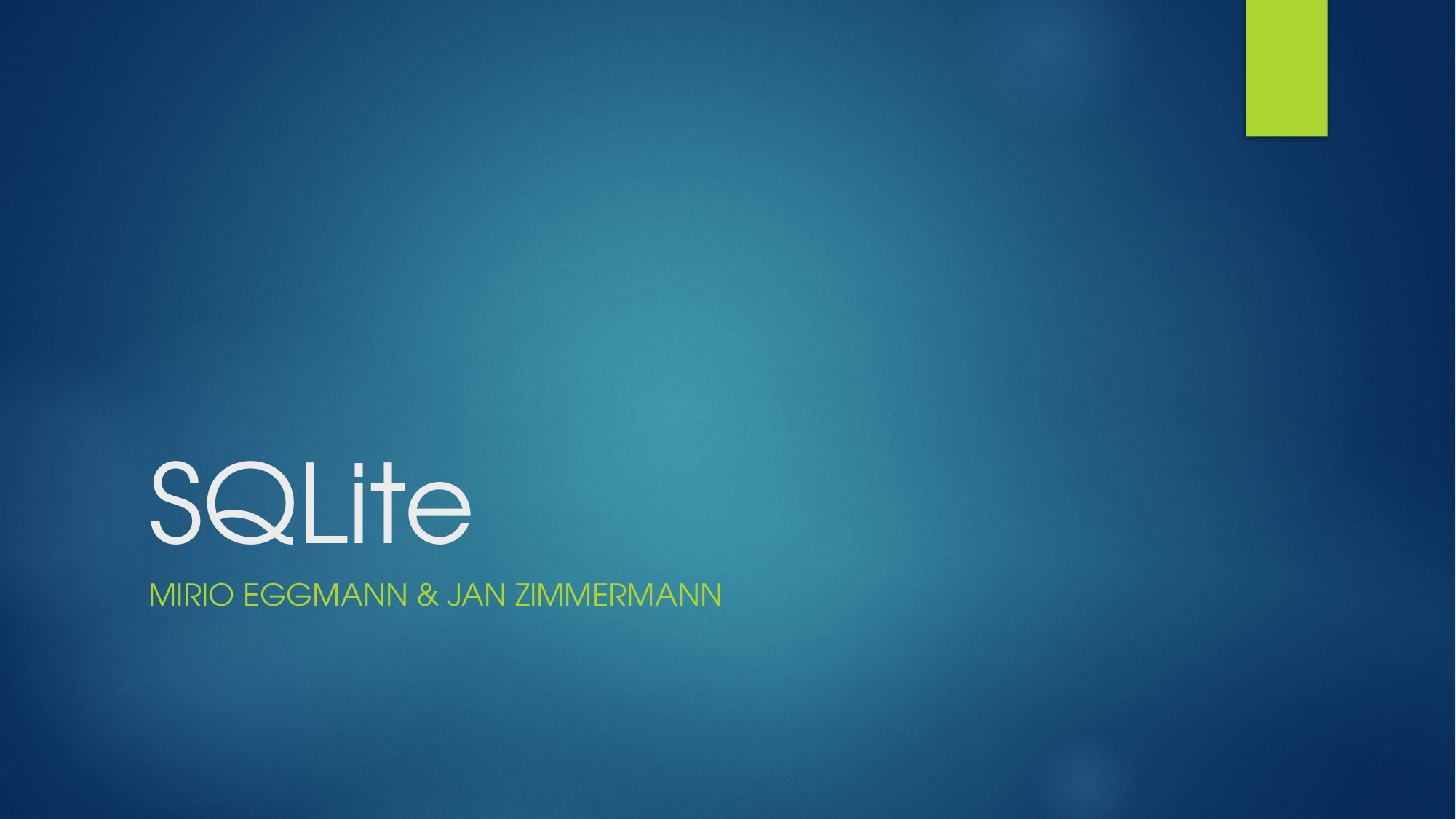

# SQLite
Mirio Eggmann & Jan Zimmermann